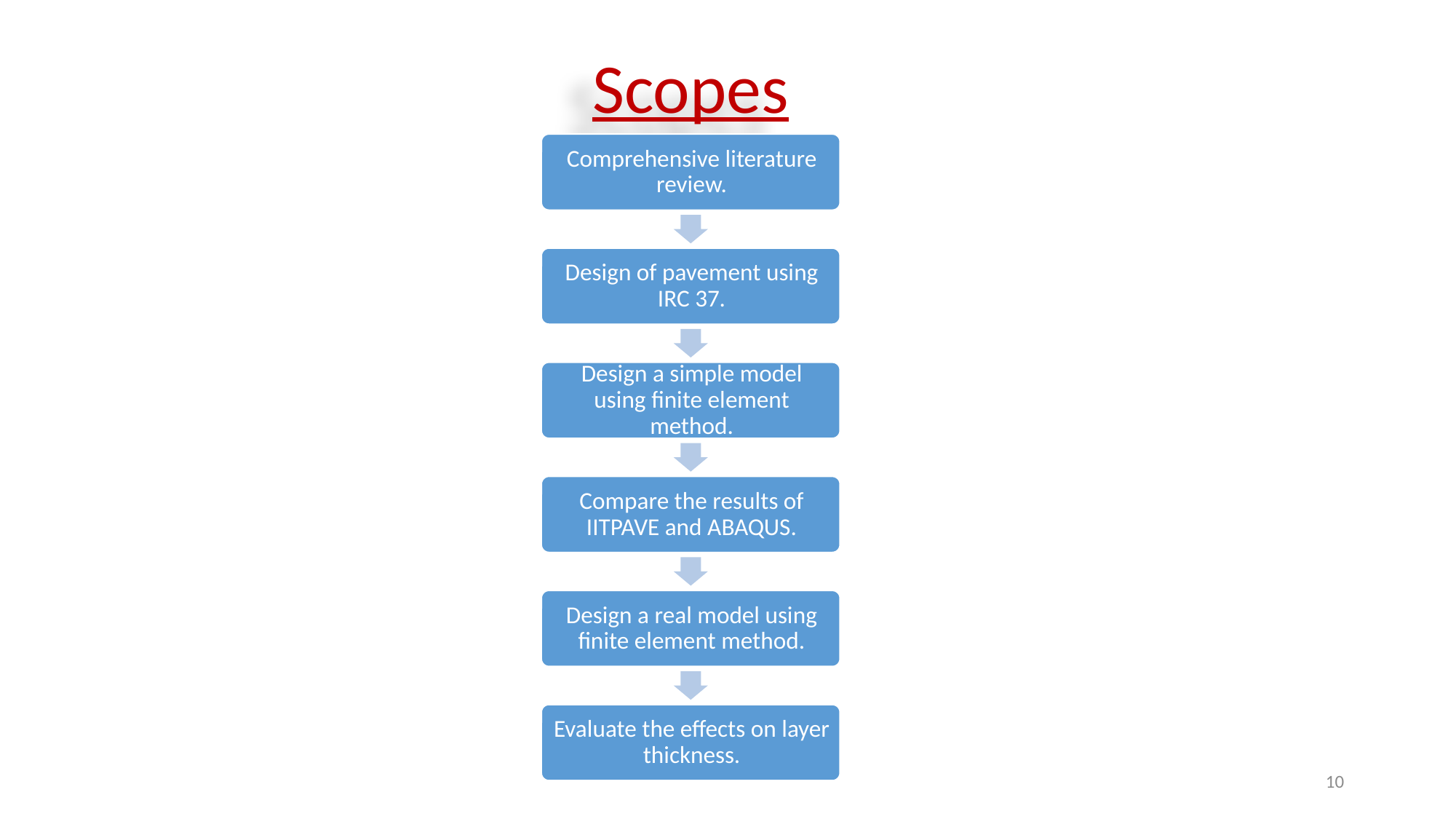

# Scopes
Comprehensive literature review.

Design of pavement using IRC 37.

Design a simple model using finite element method.

Compare the results of IITPAVE and ABAQUS.

Design a real model using finite element method.

Evaluate the effects on layer thickness.
10